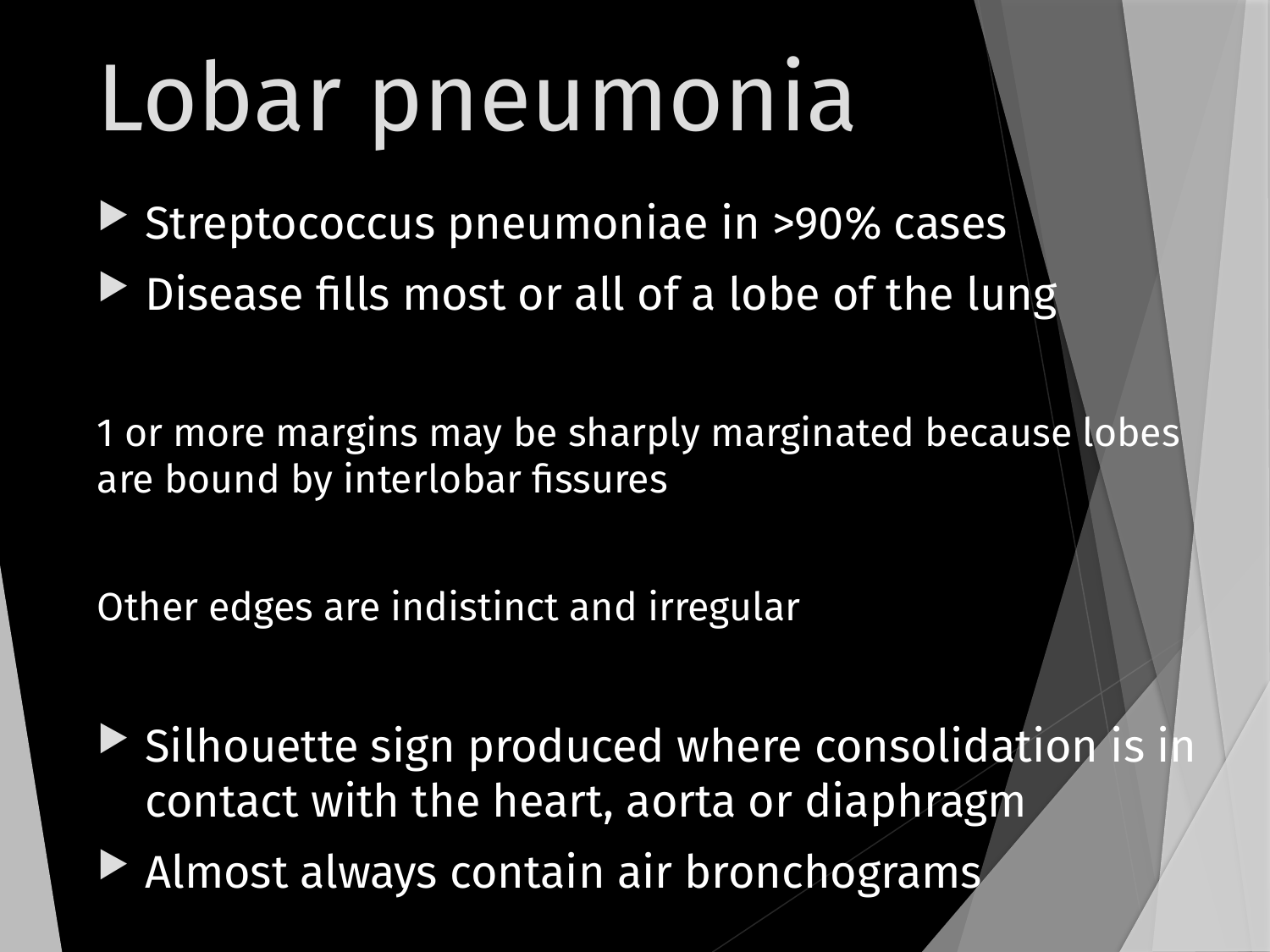

# Lobar pneumonia
Streptococcus pneumoniae in >90% cases
Disease fills most or all of a lobe of the lung

1 or more margins may be sharply marginated because lobes are bound by interlobar fissures

Other edges are indistinct and irregular

Silhouette sign produced where consolidation is in  contact with the heart, aorta or diaphragm
Almost always contain air bronchograms